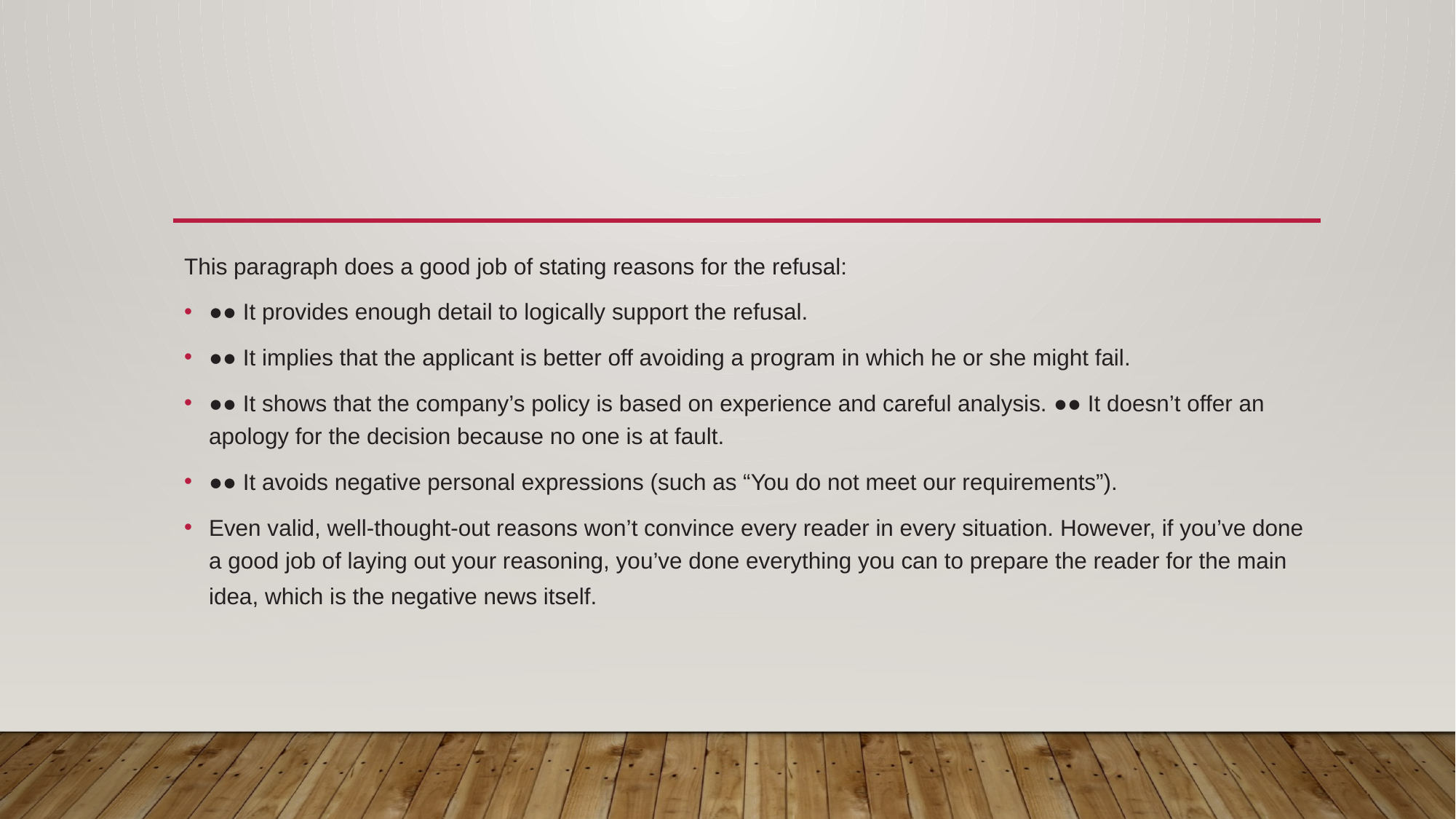

#
This paragraph does a good job of stating reasons for the refusal:
●● It provides enough detail to logically support the refusal.
●● It implies that the applicant is better off avoiding a program in which he or she might fail.
●● It shows that the company’s policy is based on experience and careful analysis. ●● It doesn’t offer an apology for the decision because no one is at fault.
●● It avoids negative personal expressions (such as “You do not meet our requirements”).
Even valid, well-thought-out reasons won’t convince every reader in every situation. However, if you’ve done a good job of laying out your reasoning, you’ve done everything you can to prepare the reader for the main idea, which is the negative news itself.